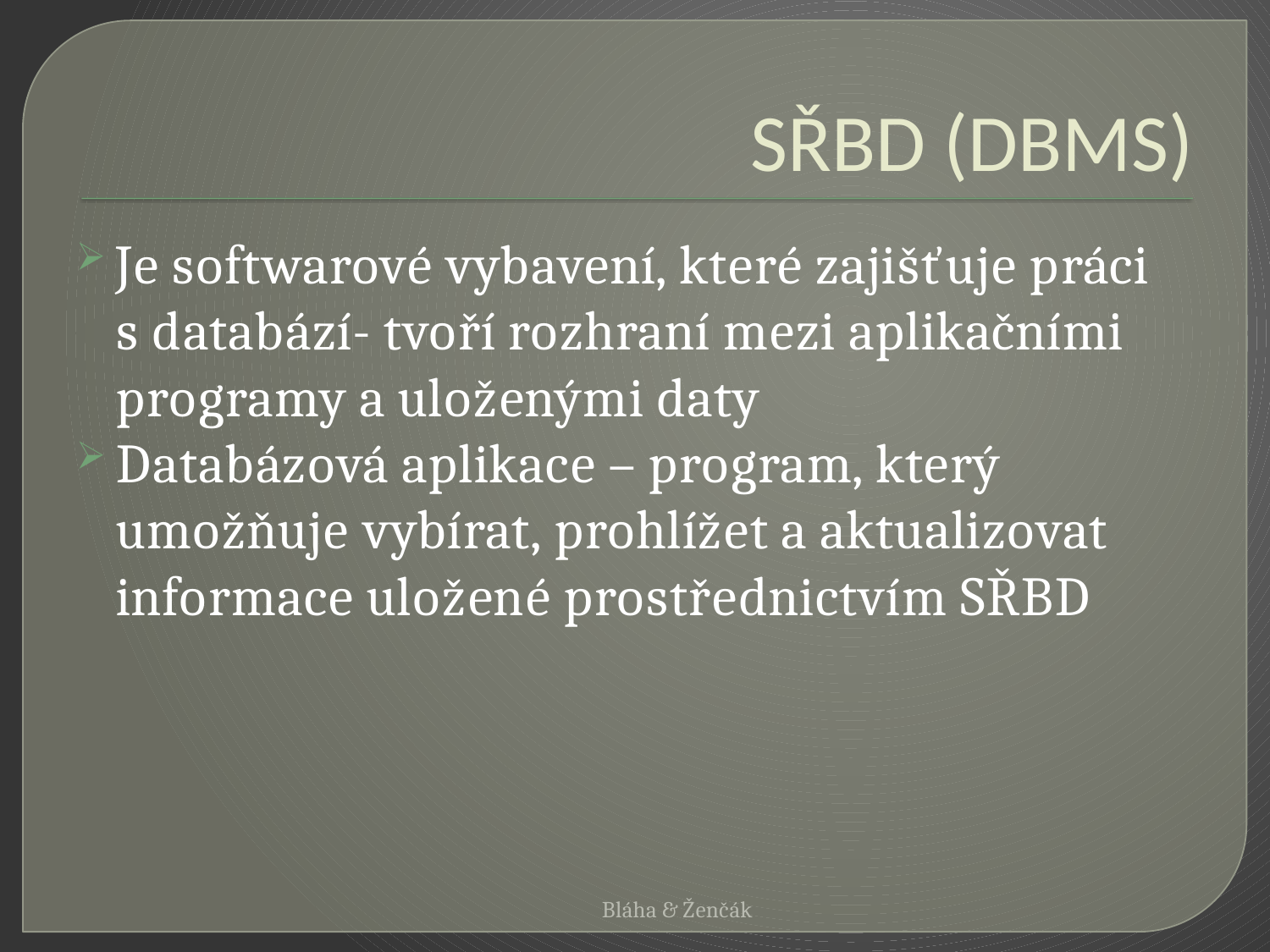

# SŘBD (DBMS)
Je softwarové vybavení, které zajišťuje práci s databází- tvoří rozhraní mezi aplikačními programy a uloženými daty
Databázová aplikace – program, který umožňuje vybírat, prohlížet a aktualizovat informace uložené prostřednictvím SŘBD

Bláha & Ženčák